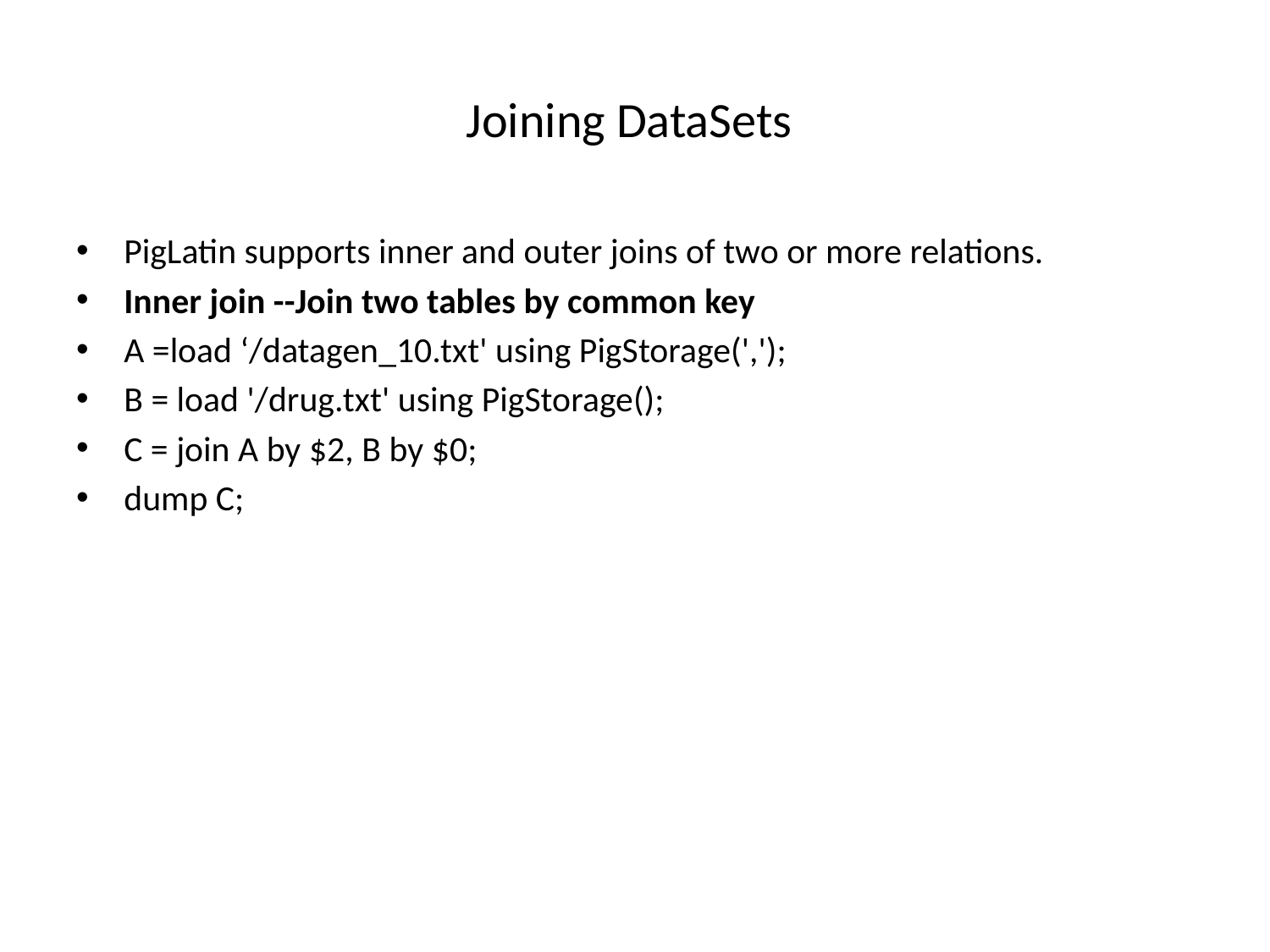

# Joining DataSets
PigLatin supports inner and outer joins of two or more relations.
Inner join --Join two tables by common key
A =load ‘/datagen_10.txt' using PigStorage(',');
B = load '/drug.txt' using PigStorage();
C = join A by $2, B by $0;
dump C;